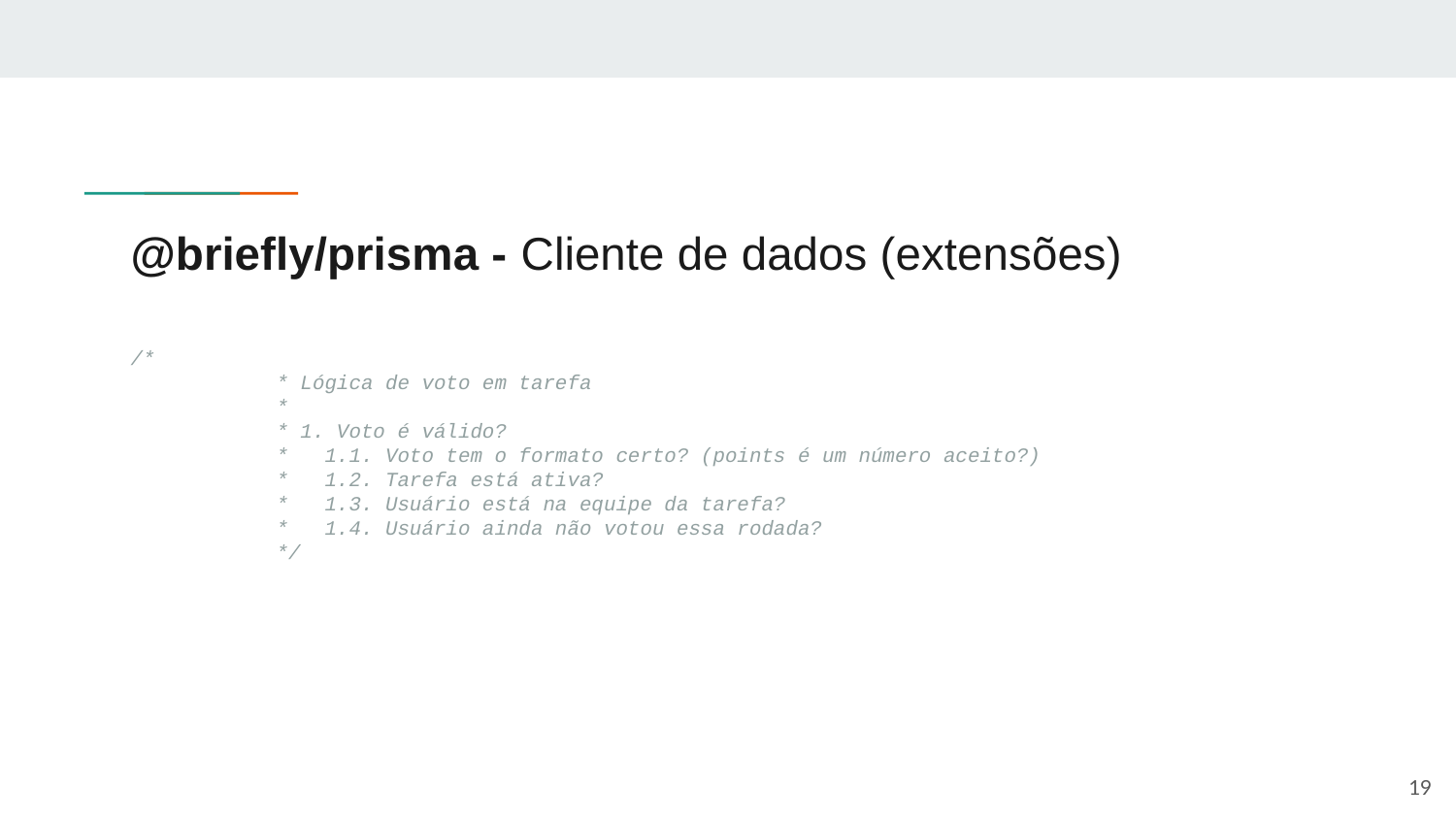

# @briefly/prisma - Cliente de dados (extensões)
/*
            * Lógica de voto em tarefa
            *
            * 1. Voto é válido?
            *   1.1. Voto tem o formato certo? (points é um número aceito?)
            *   1.2. Tarefa está ativa?
            *   1.3. Usuário está na equipe da tarefa?
            *   1.4. Usuário ainda não votou essa rodada?
            */

19